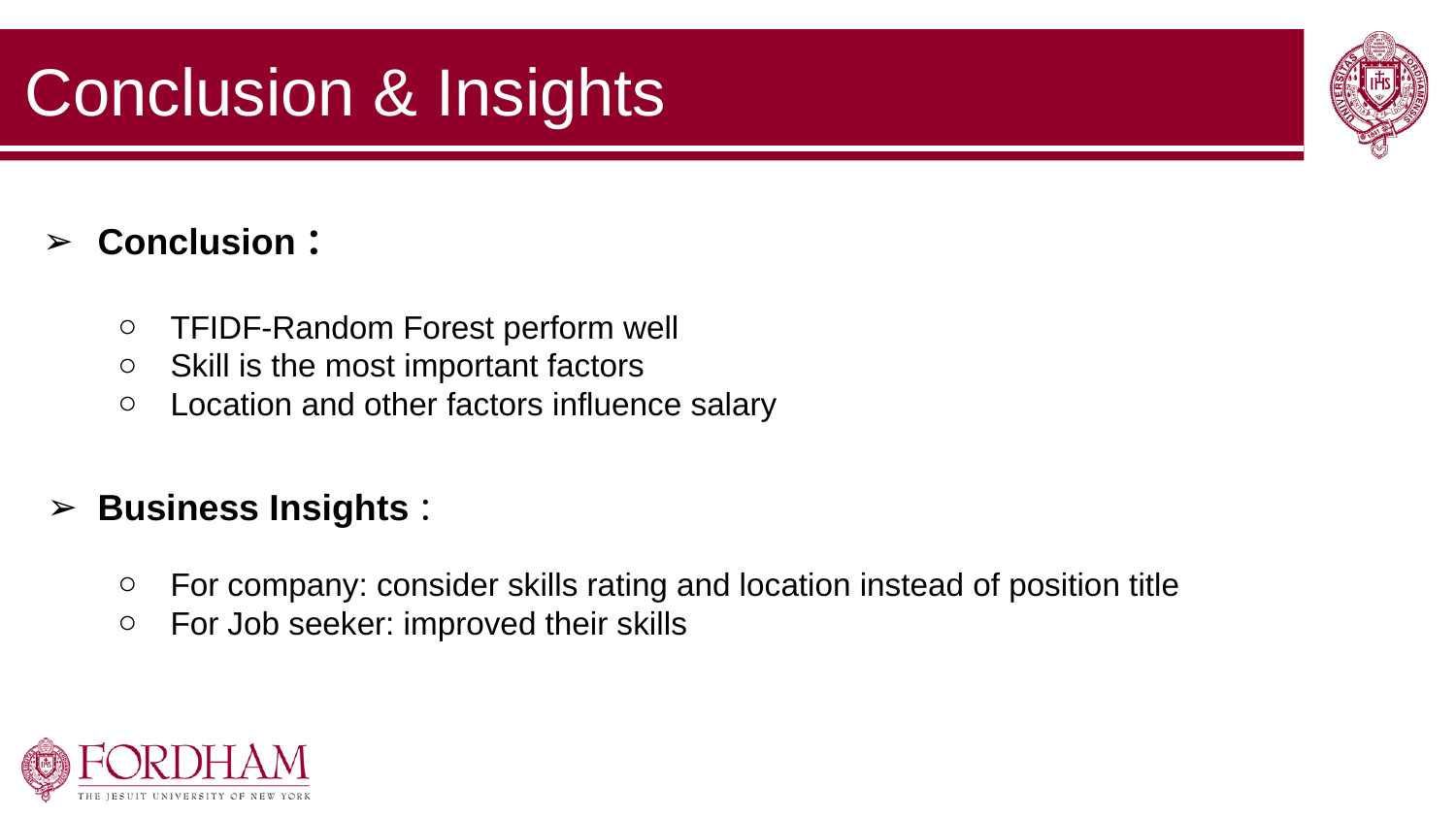

# Conclusion & Insights
Conclusion：

TFIDF-Random Forest perform well
Skill is the most important factors
Location and other factors influence salary

Business Insights：

For company: consider skills rating and location instead of position title
For Job seeker: improved their skills